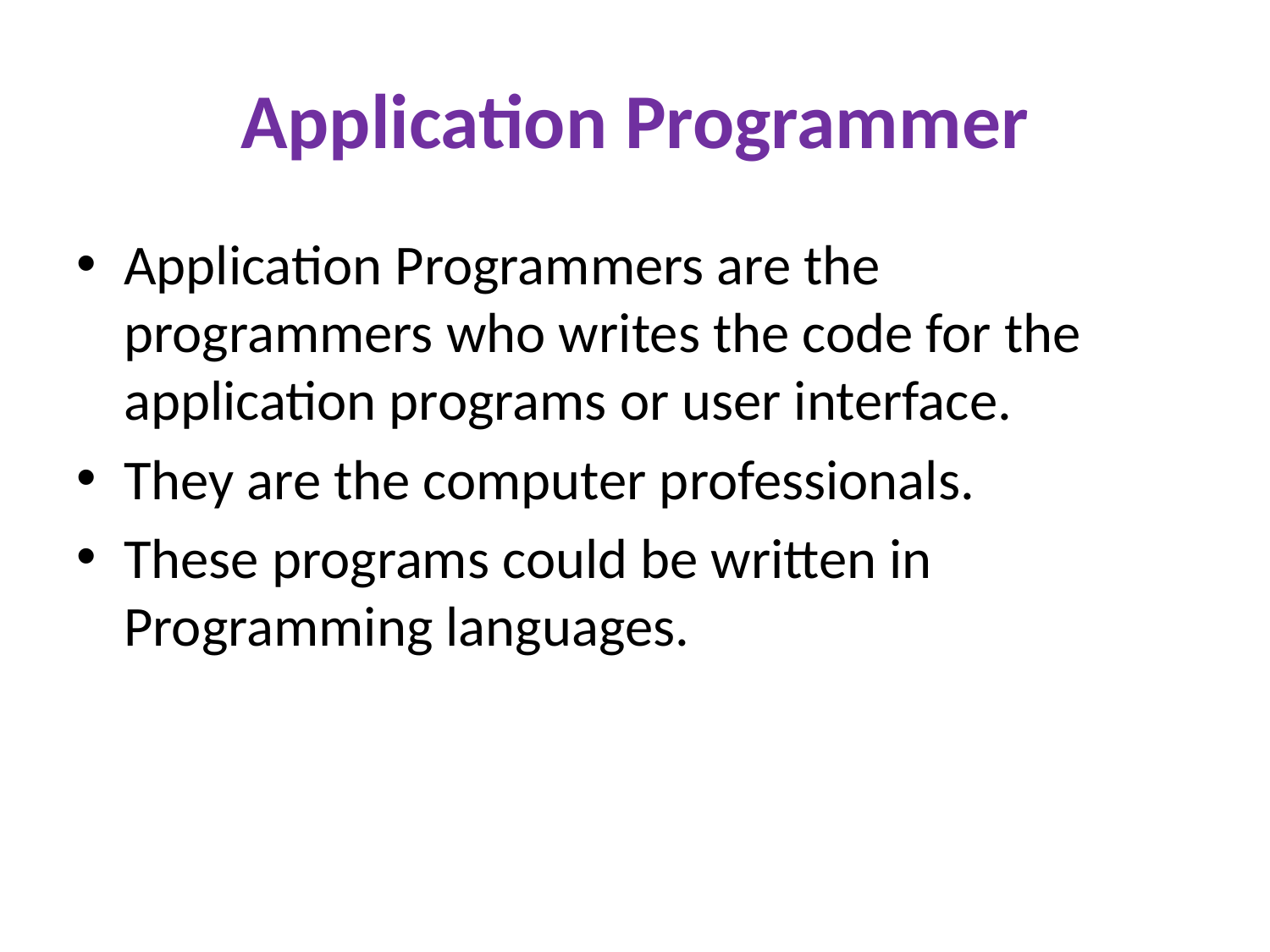

# Application Programmer
Application Programmers are the programmers who writes the code for the application programs or user interface.
They are the computer professionals.
These programs could be written in Programming languages.